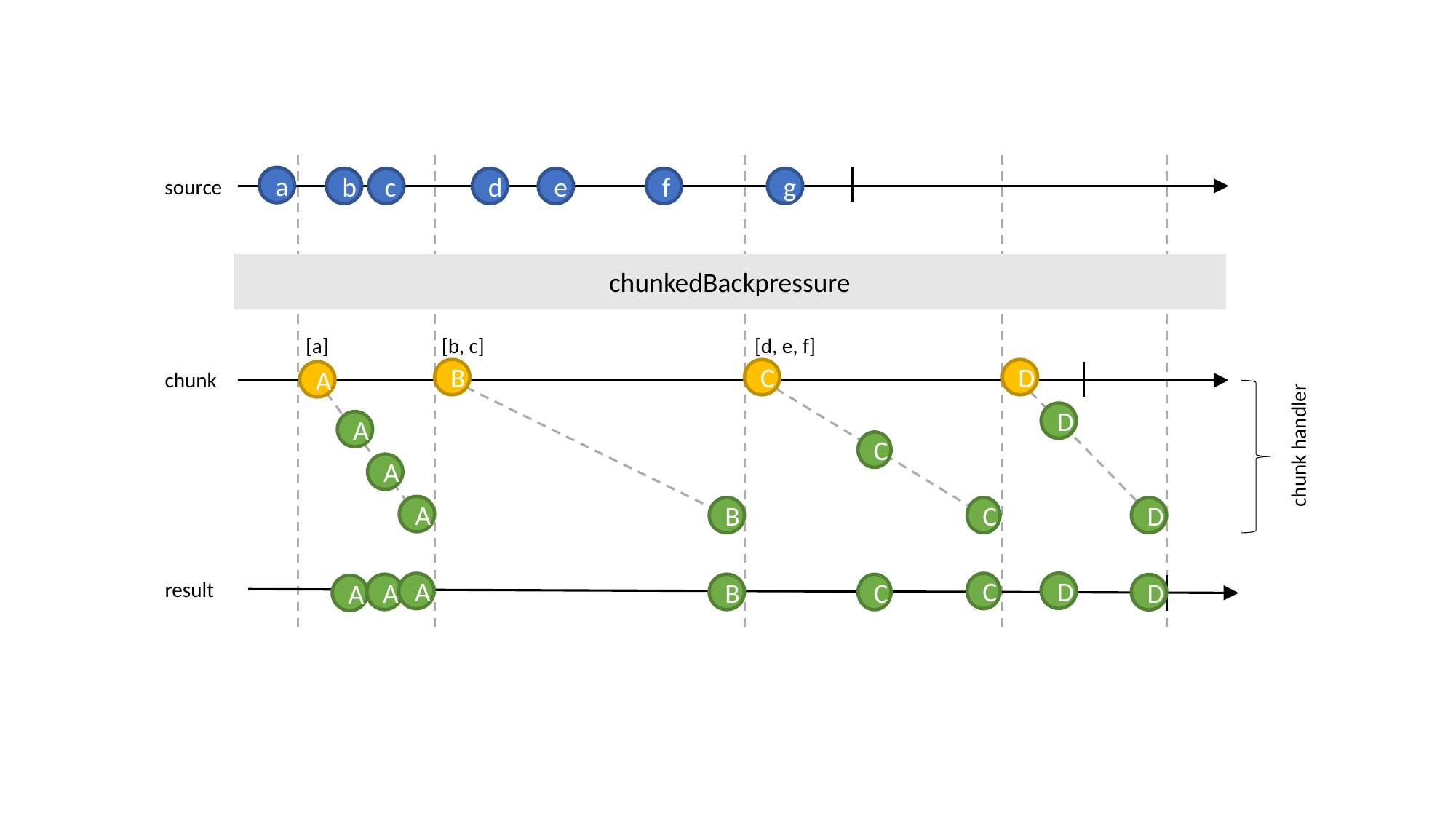

a
source
b
c
d
e
f
g
chunkedBackpressure
[a]
[b, c]
[d, e, f]
B
C
D
chunk
A

D
A
chunk handler
C
A
A
B
C
D
result
D
C
A
A
B
C
D
A